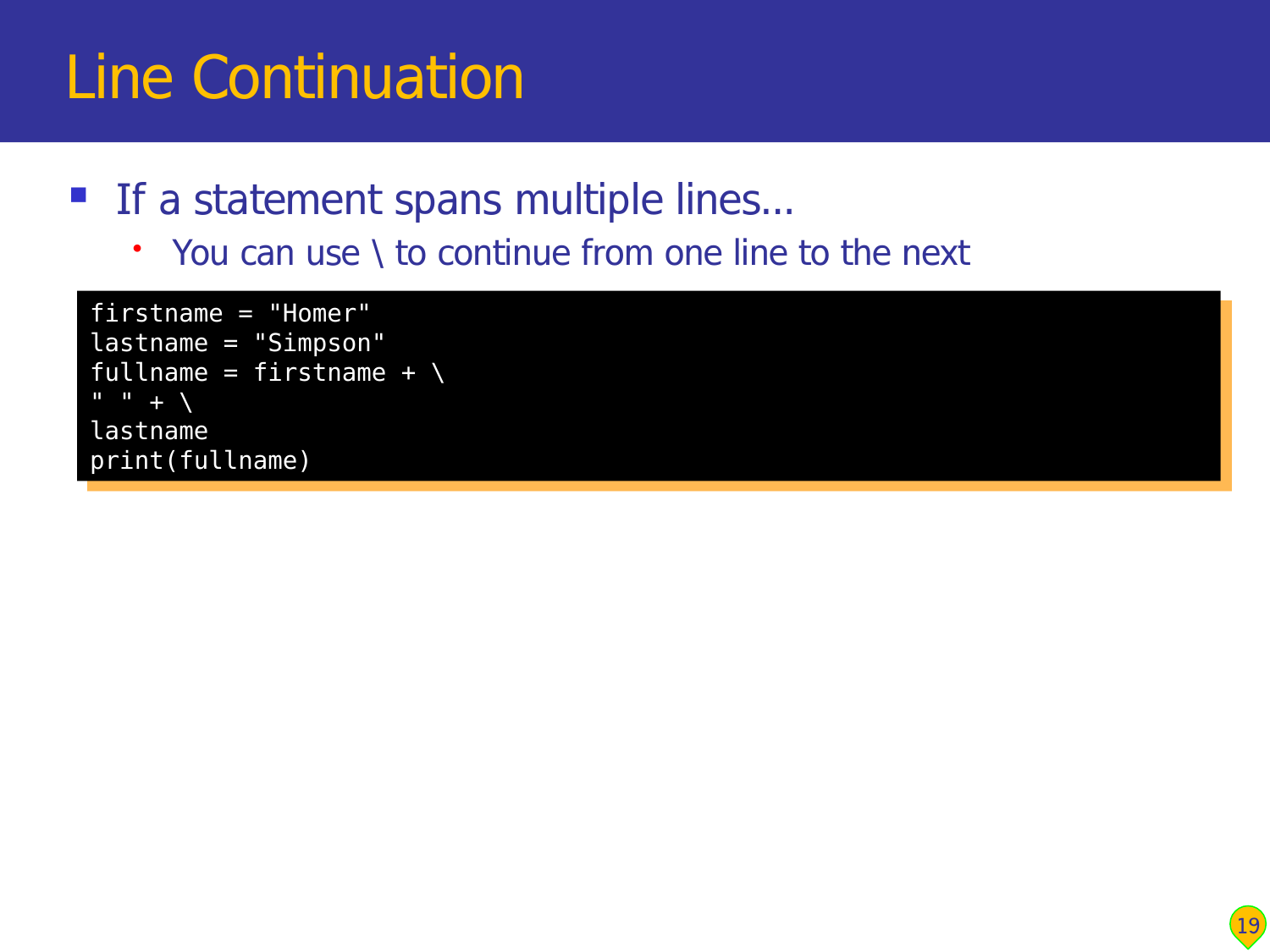

# Line Continuation
If a statement spans multiple lines…
You can use \ to continue from one line to the next
firstname = "Homer"
lastname = "Simpson"
fullname = firstname + \
" " + \
lastname
print(fullname)
19